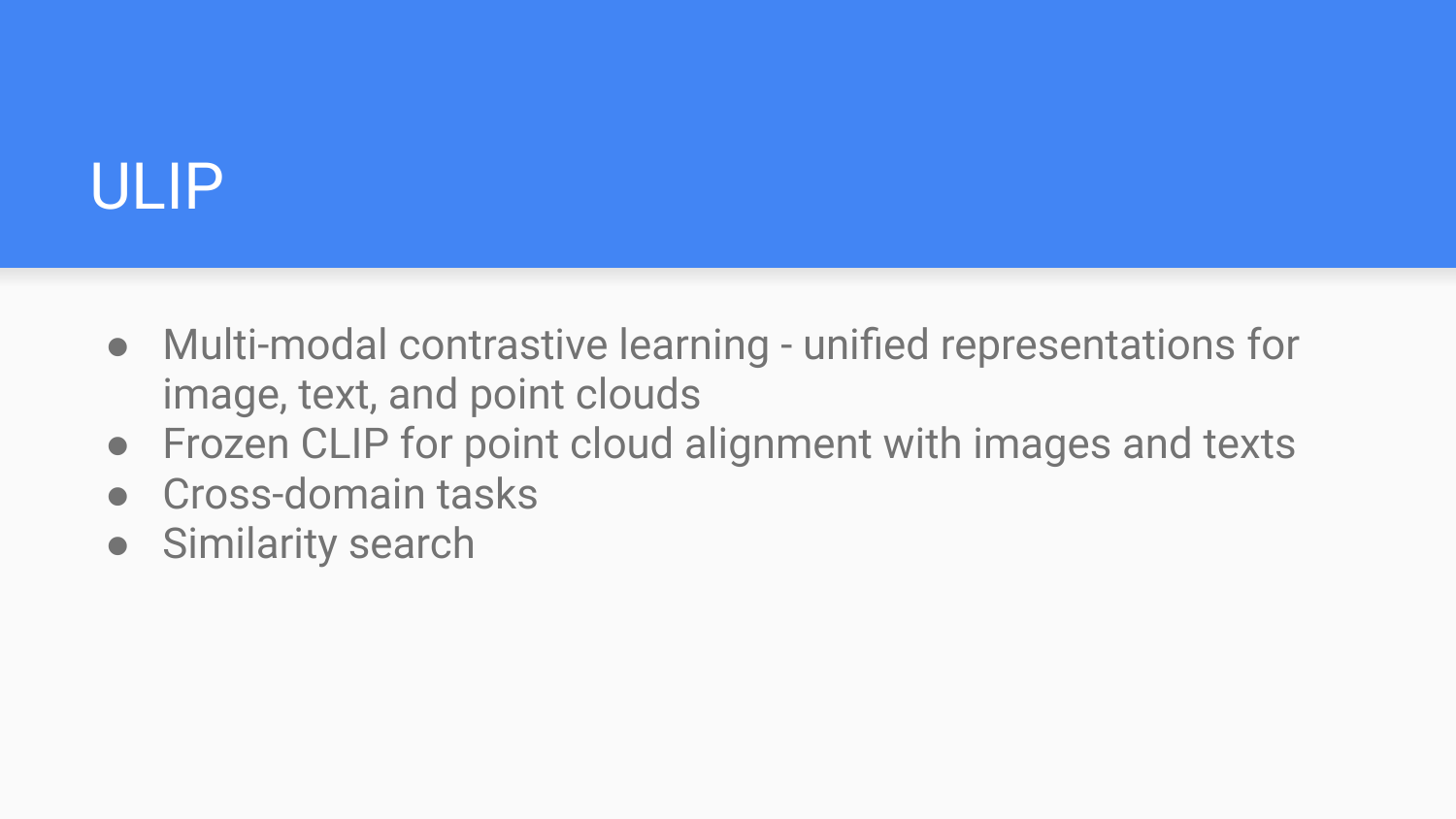

# ULIP
Multi-modal contrastive learning - unified representations for image, text, and point clouds
Frozen CLIP for point cloud alignment with images and texts
Cross-domain tasks
Similarity search